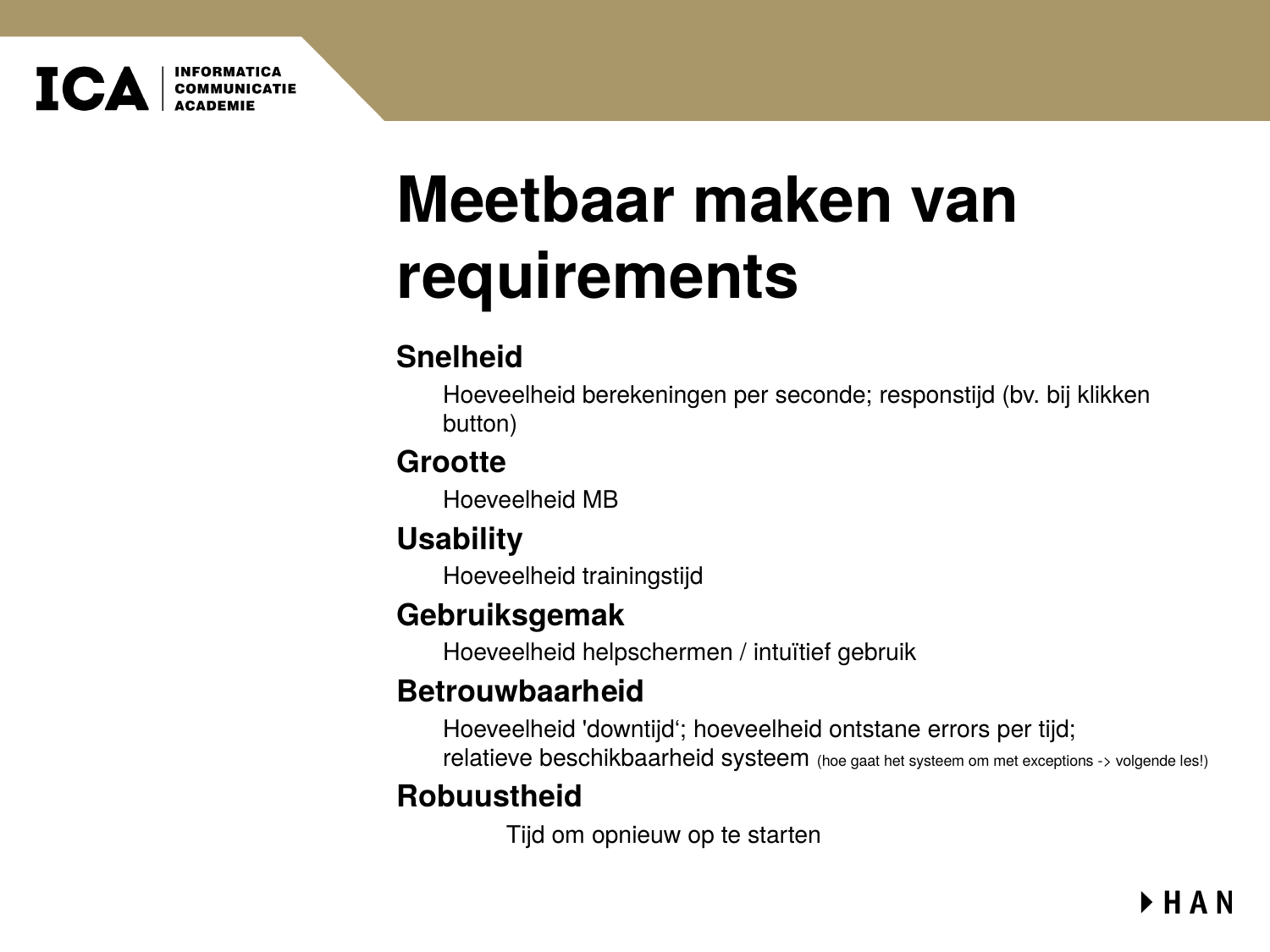

# Meetbaar maken van requirements

Snelheid
Hoeveelheid berekeningen per seconde; responstijd (bv. bij klikken button)
Grootte
Hoeveelheid MB
Usability
Hoeveelheid trainingstijd
Gebruiksgemak
Hoeveelheid helpschermen / intuïtief gebruik
Betrouwbaarheid
Hoeveelheid 'downtijd‘; hoeveelheid ontstane errors per tijd;
relatieve beschikbaarheid systeem (hoe gaat het systeem om met exceptions -> volgende les!)
Robuustheid
	Tijd om opnieuw op te starten